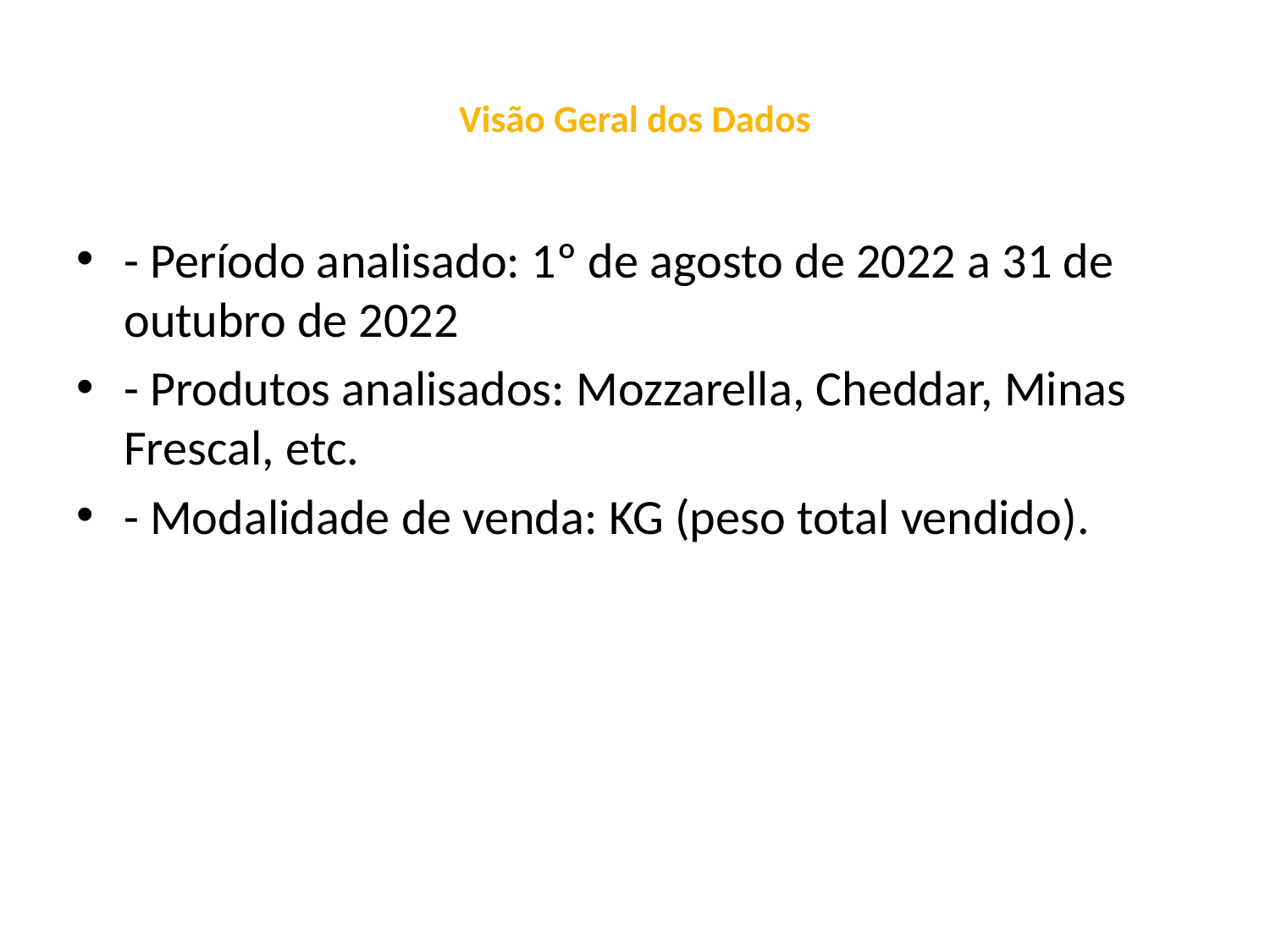

# Visão Geral dos Dados
- Período analisado: 1º de agosto de 2022 a 31 de outubro de 2022
- Produtos analisados: Mozzarella, Cheddar, Minas Frescal, etc.
- Modalidade de venda: KG (peso total vendido).